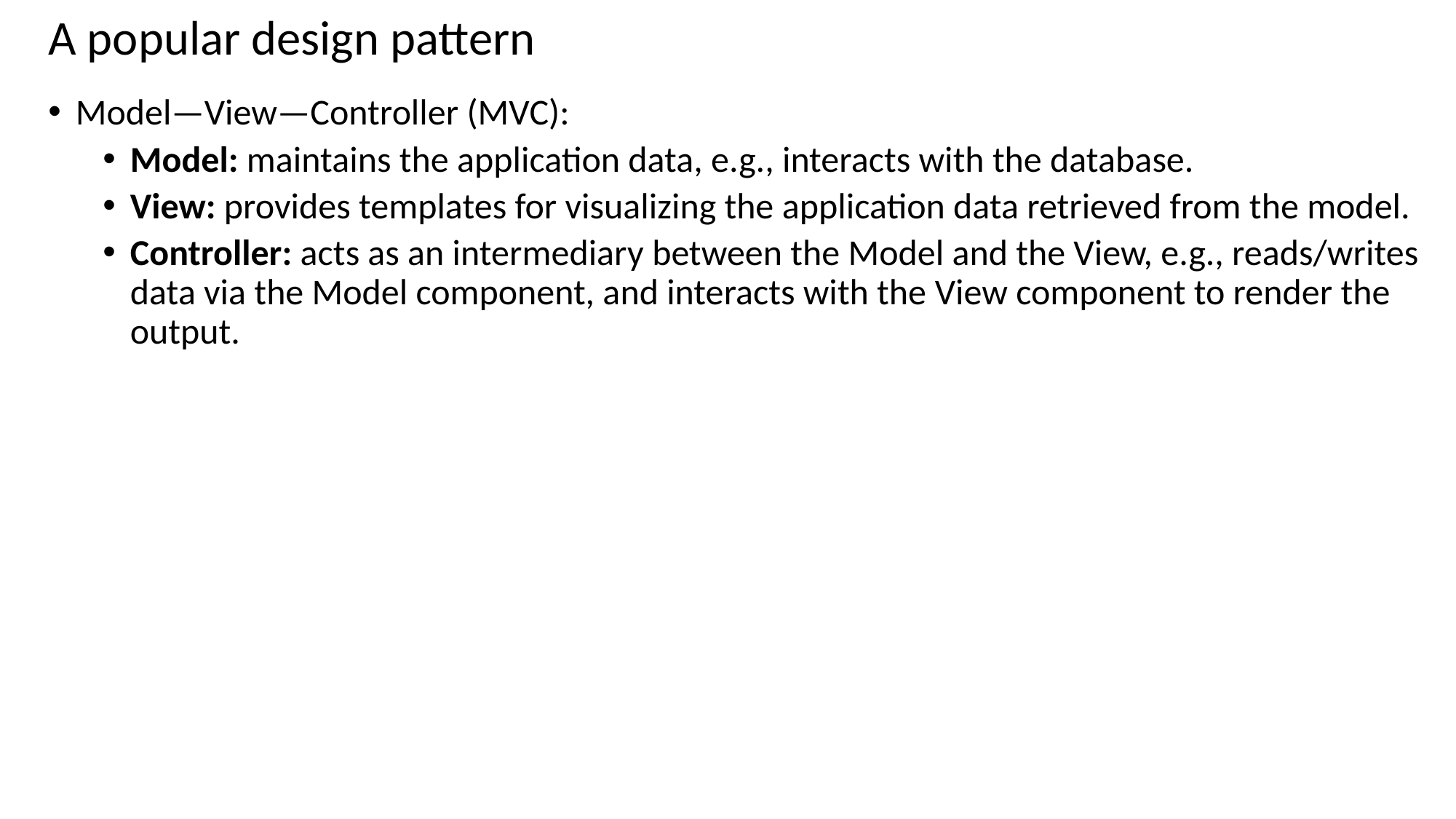

# A popular design pattern
Model—View—Controller (MVC):
Model: maintains the application data, e.g., interacts with the database.
View: provides templates for visualizing the application data retrieved from the model.
Controller: acts as an intermediary between the Model and the View, e.g., reads/writes data via the Model component, and interacts with the View component to render the output.